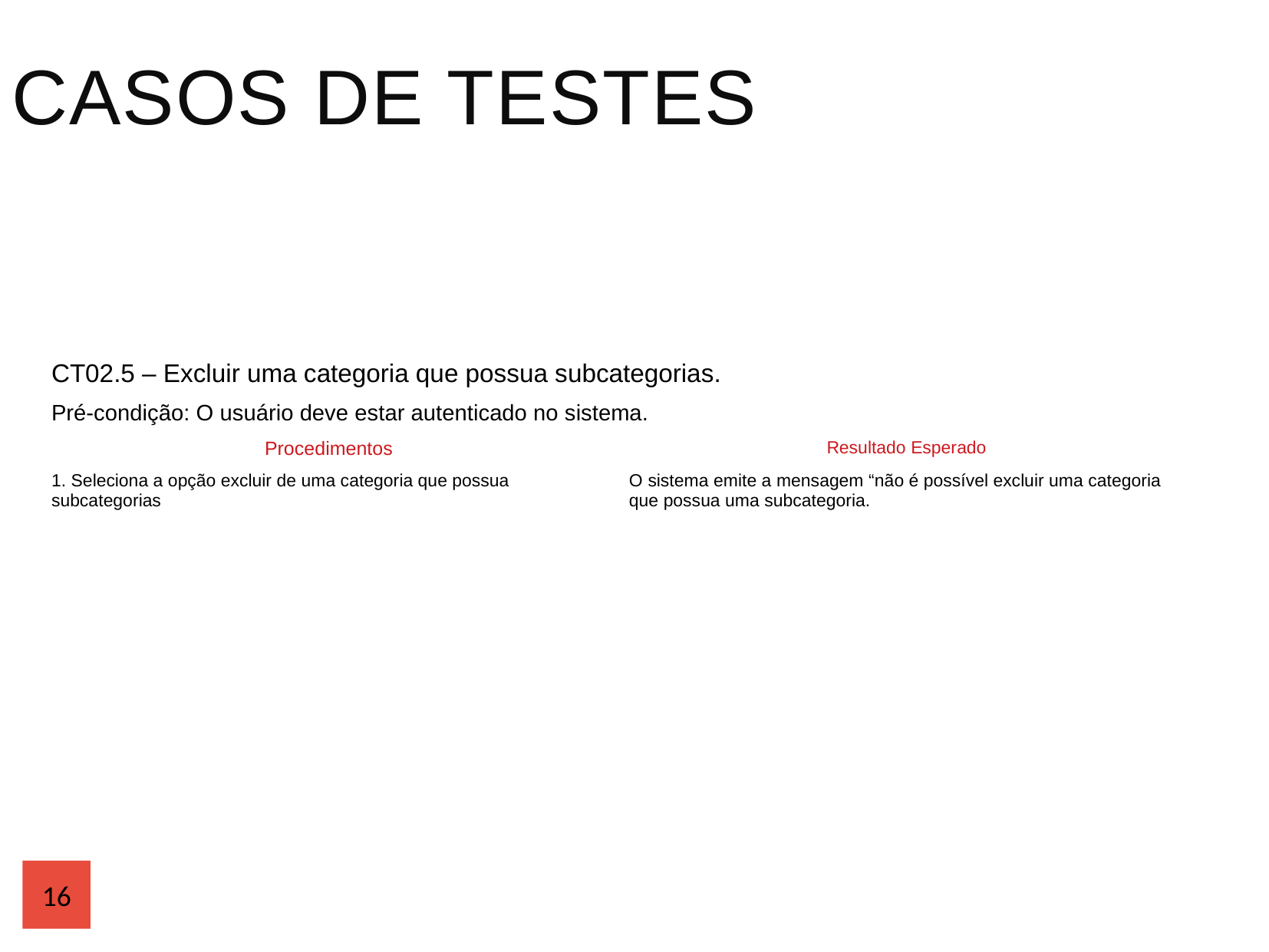

Casos de Testes

| CT02.5 – Excluir uma categoria que possua subcategorias. |  |
| --- | --- |
| Pré-condição: O usuário deve estar autenticado no sistema. |  |
| Procedimentos | Resultado Esperado |
| 1. Seleciona a opção excluir de uma categoria que possua subcategorias | O sistema emite a mensagem “não é possível excluir uma categoria que possua uma subcategoria. |
16